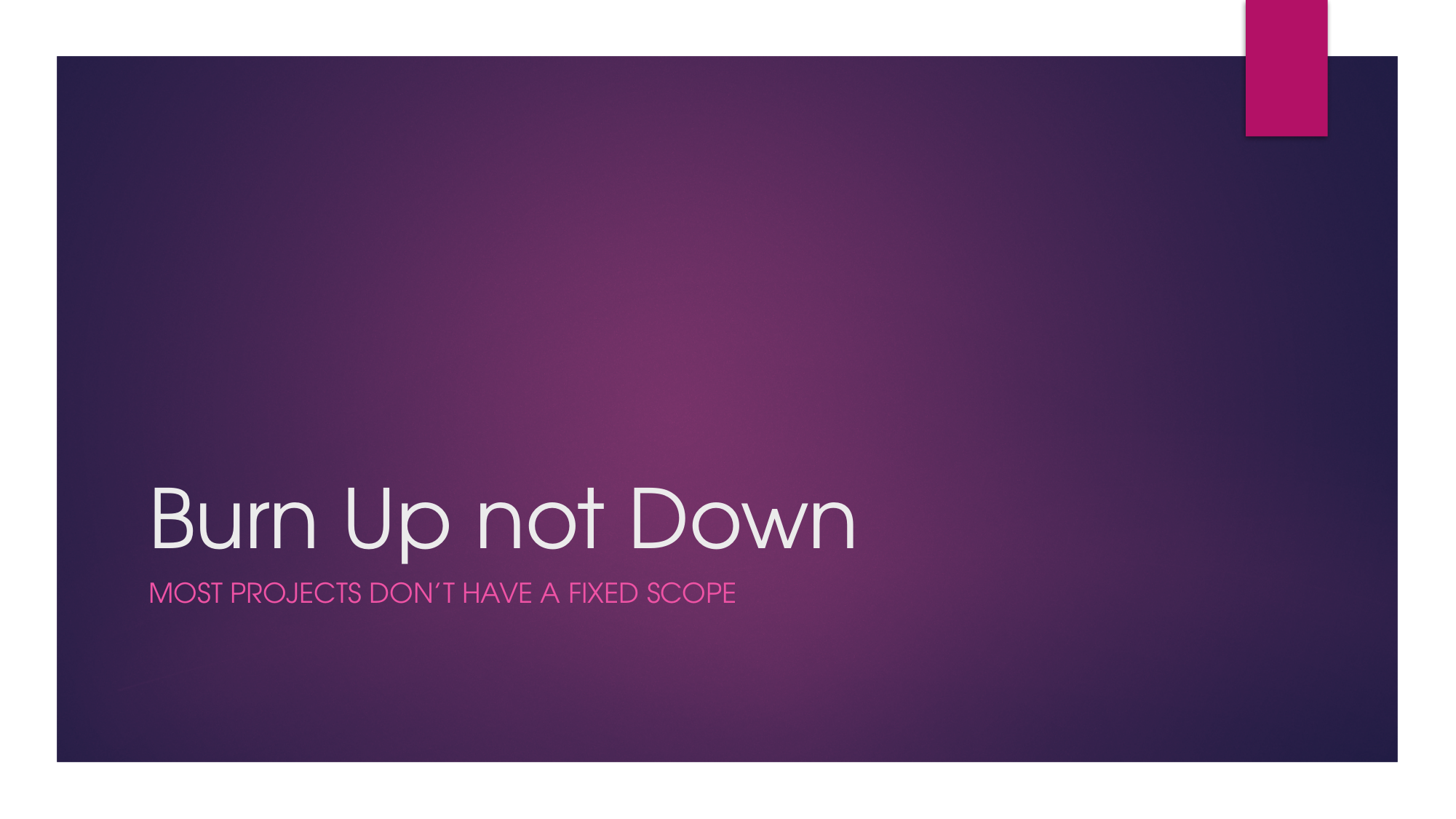

# Burn Up not Down
MOST PROJECTS DON’T HAVE A FIXED SCOPE